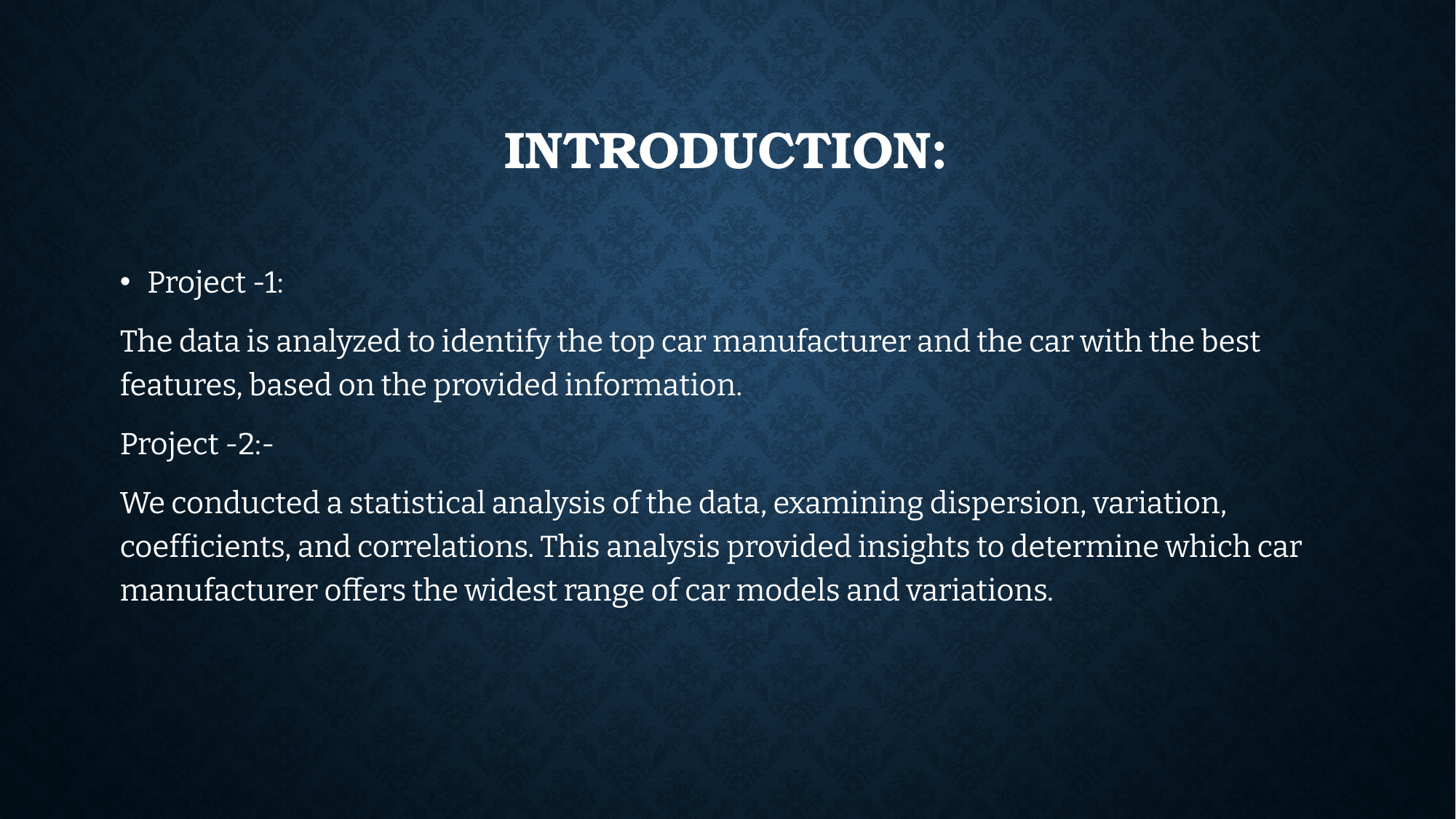

# Introduction:
Project -1:
The data is analyzed to identify the top car manufacturer and the car with the best features, based on the provided information.
Project -2:-
We conducted a statistical analysis of the data, examining dispersion, variation, coefficients, and correlations. This analysis provided insights to determine which car manufacturer offers the widest range of car models and variations.